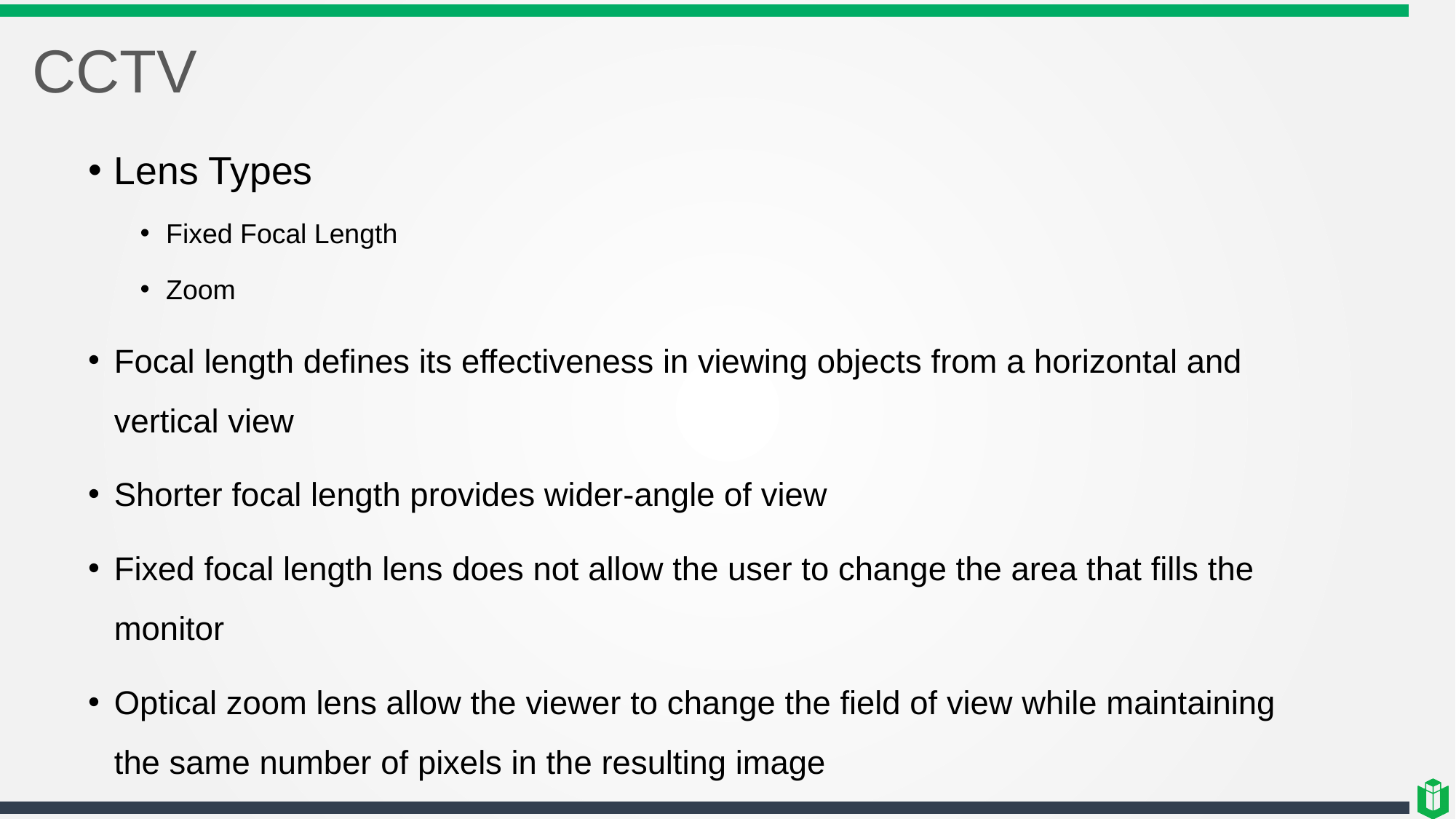

# CCTV
Lens Types
Fixed Focal Length
Zoom
Focal length defines its effectiveness in viewing objects from a horizontal and vertical view
Shorter focal length provides wider-angle of view
Fixed focal length lens does not allow the user to change the area that fills the monitor
Optical zoom lens allow the viewer to change the field of view while maintaining the same number of pixels in the resulting image